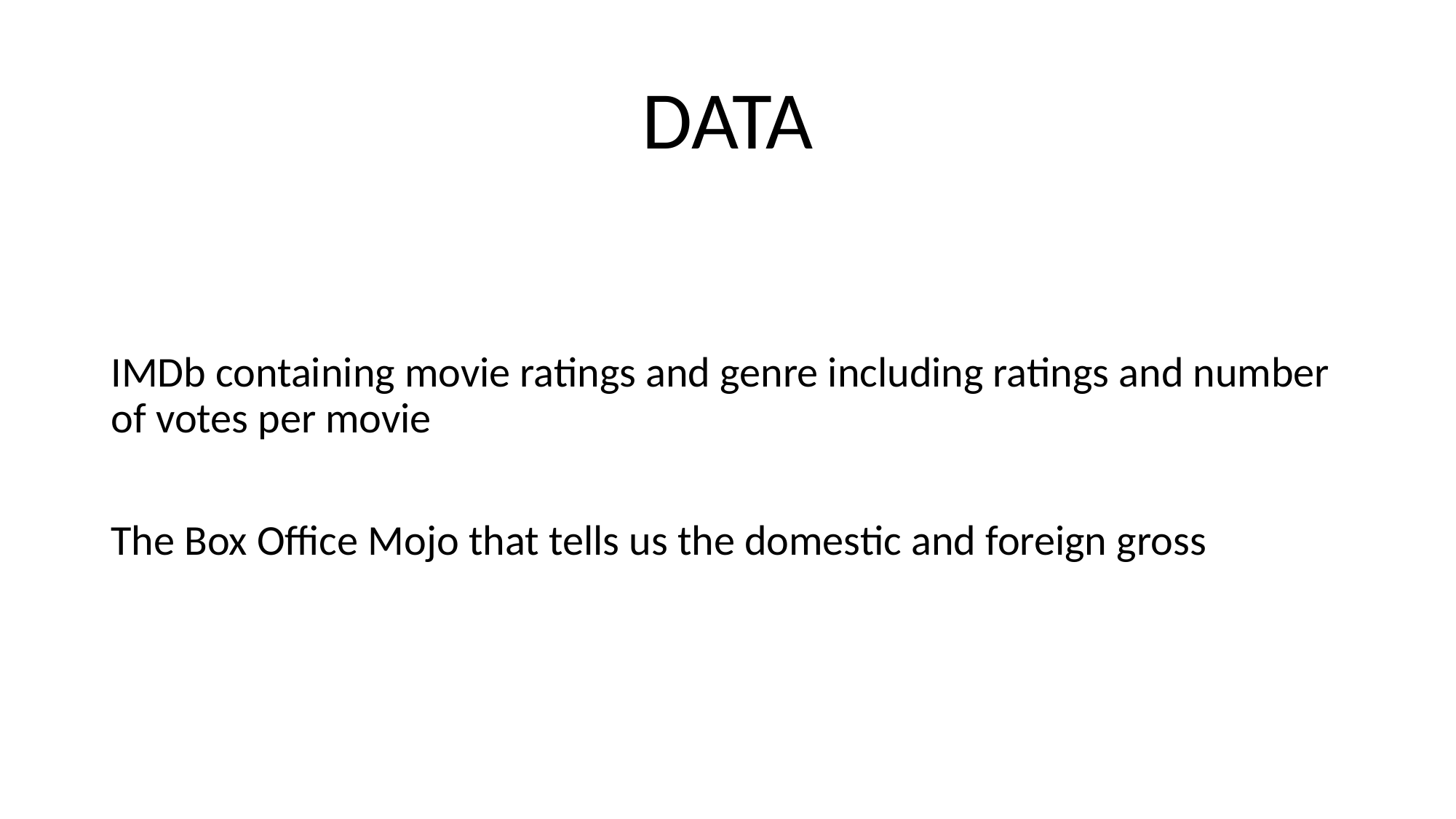

# DATA

IMDb containing movie ratings and genre including ratings and number of votes per movie

The Box Office Mojo that tells us the domestic and foreign gross